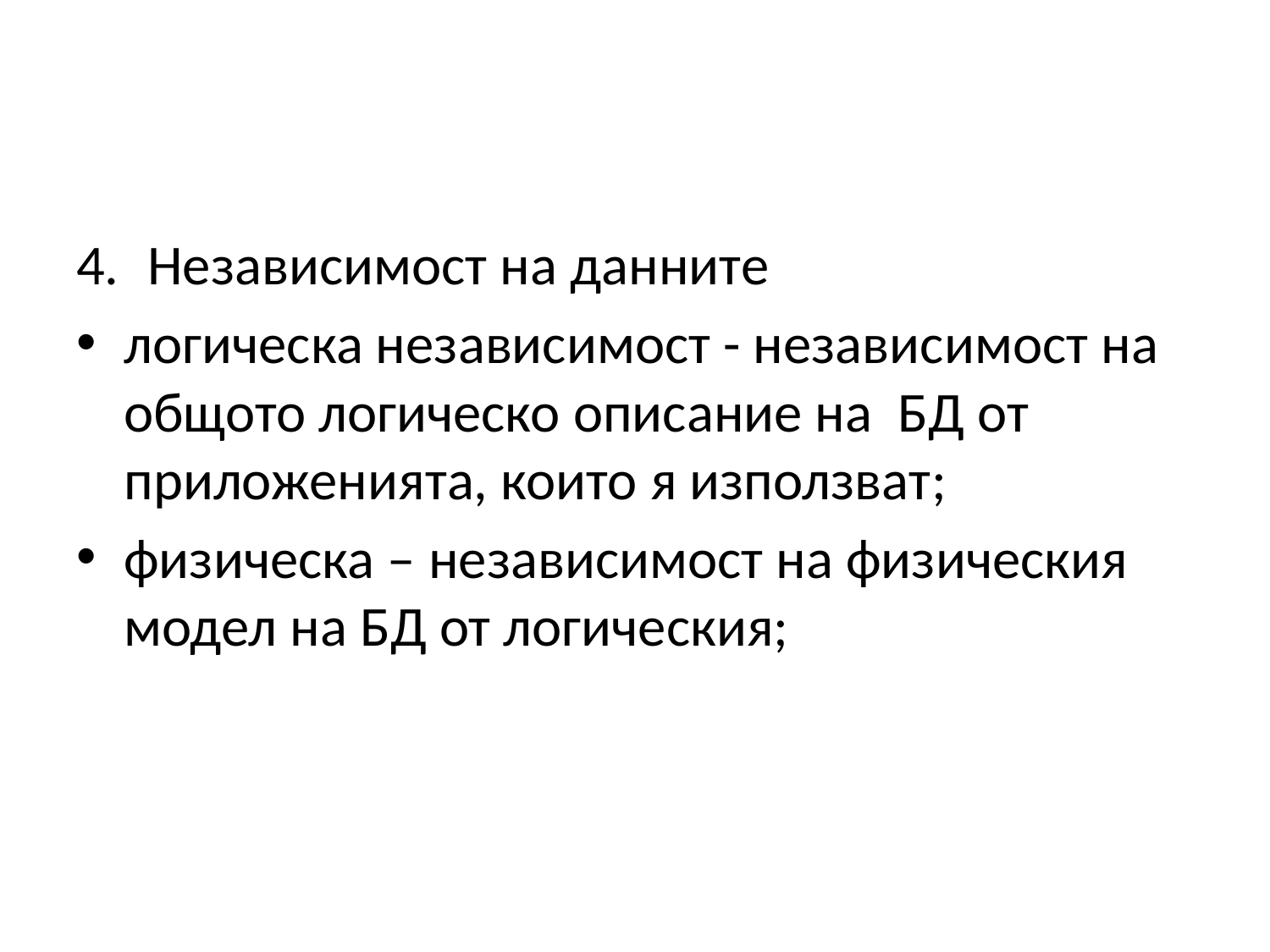

Независимост на данните
логическа независимост - независимост на общото логическо описание на  БД от приложенията, които я използват;
физическа – независимост на физическия модел на БД от логическия;